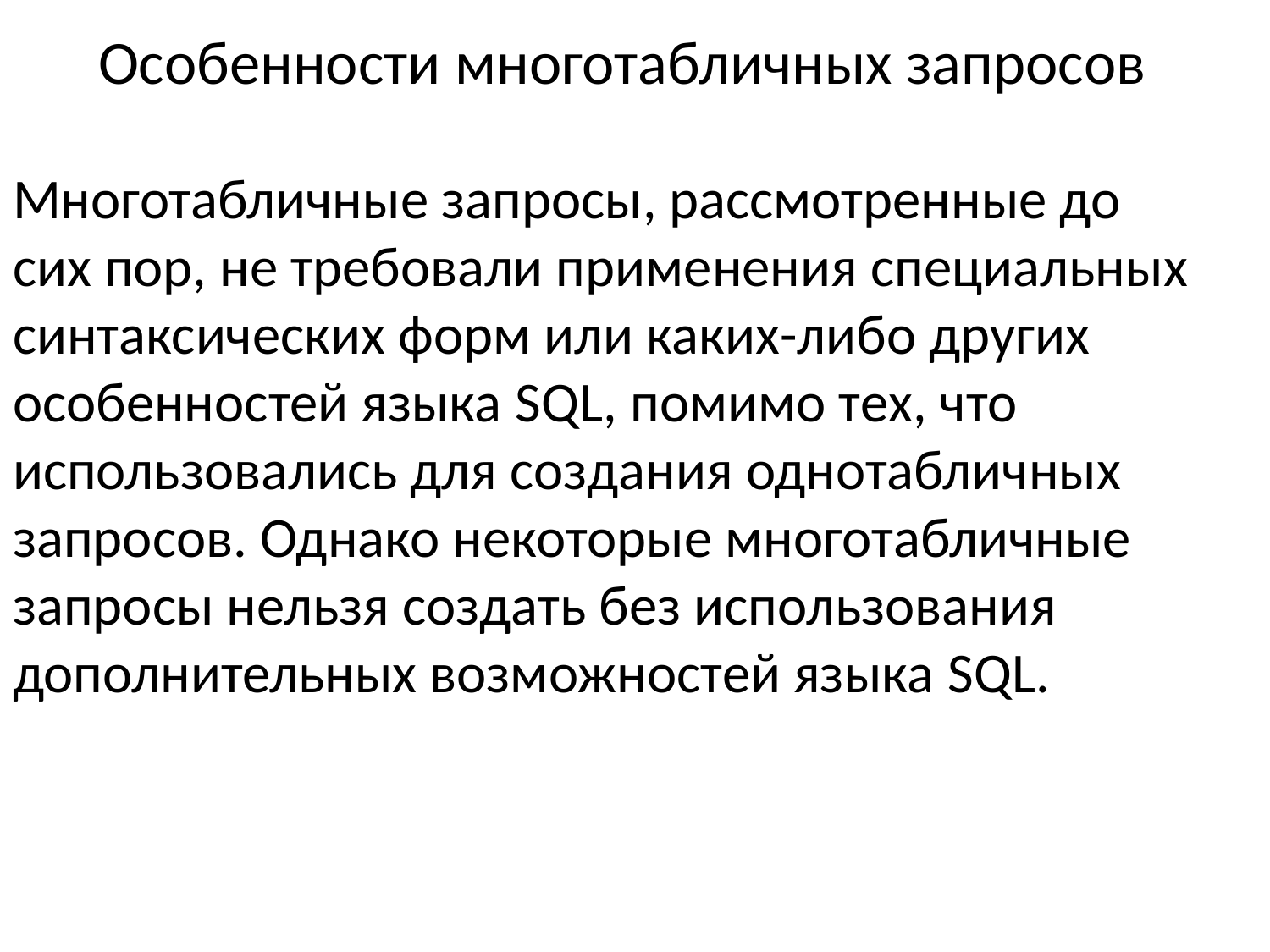

# Особенности многотабличных запросов
Многотабличные запросы, рассмотренные до сих пор, не требовали применения специальных синтаксических форм или каких-либо других особенностей языка SQL, помимо тех, что использовались для создания однотабличных запросов. Однако некоторые многотабличные запросы нельзя создать без использования дополнительных возможностей языка SQL.